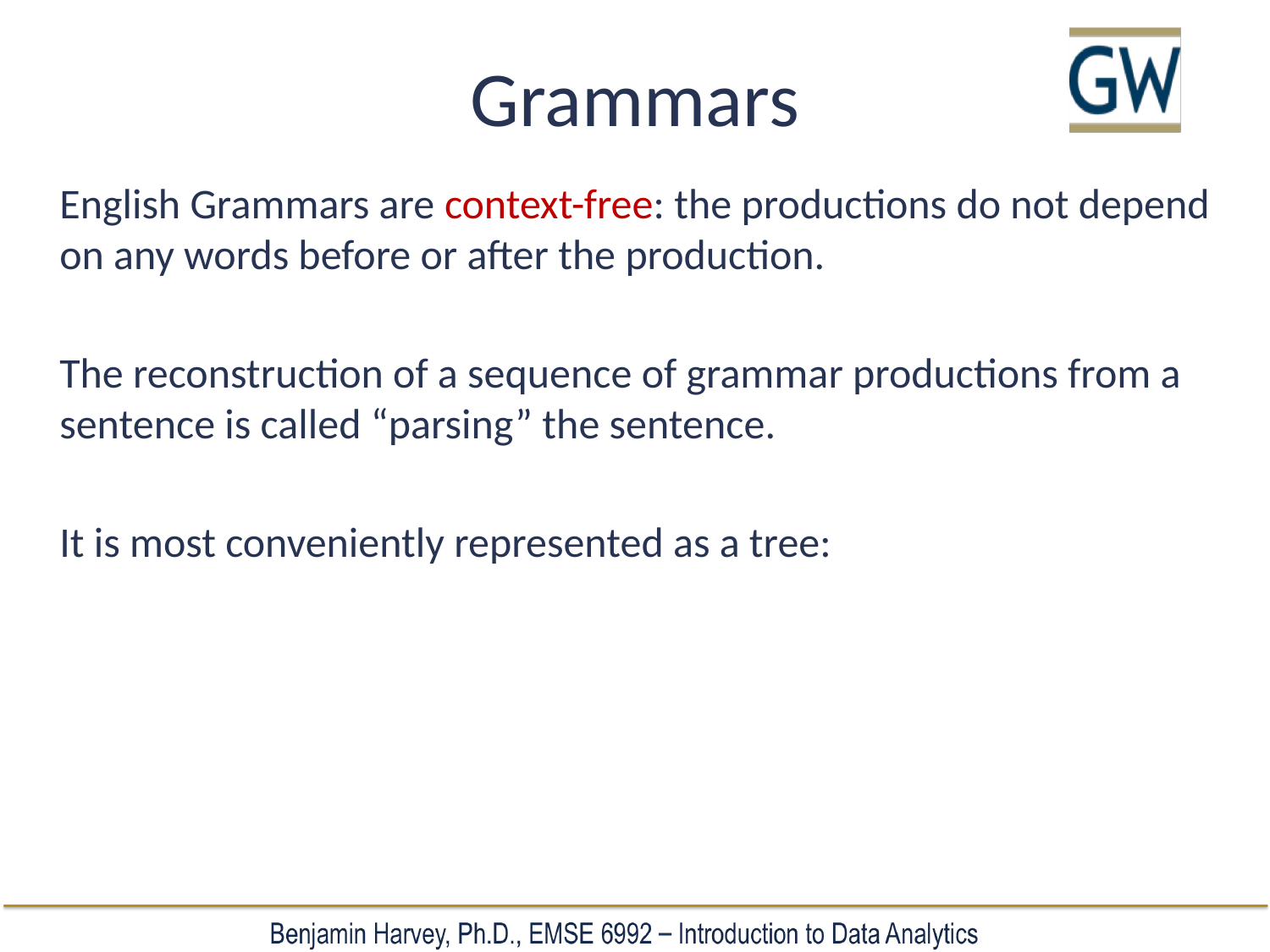

# Grammars
English Grammars are context-free: the productions do not depend on any words before or after the production.

The reconstruction of a sequence of grammar productions from a sentence is called “parsing” the sentence.

It is most conveniently represented as a tree: